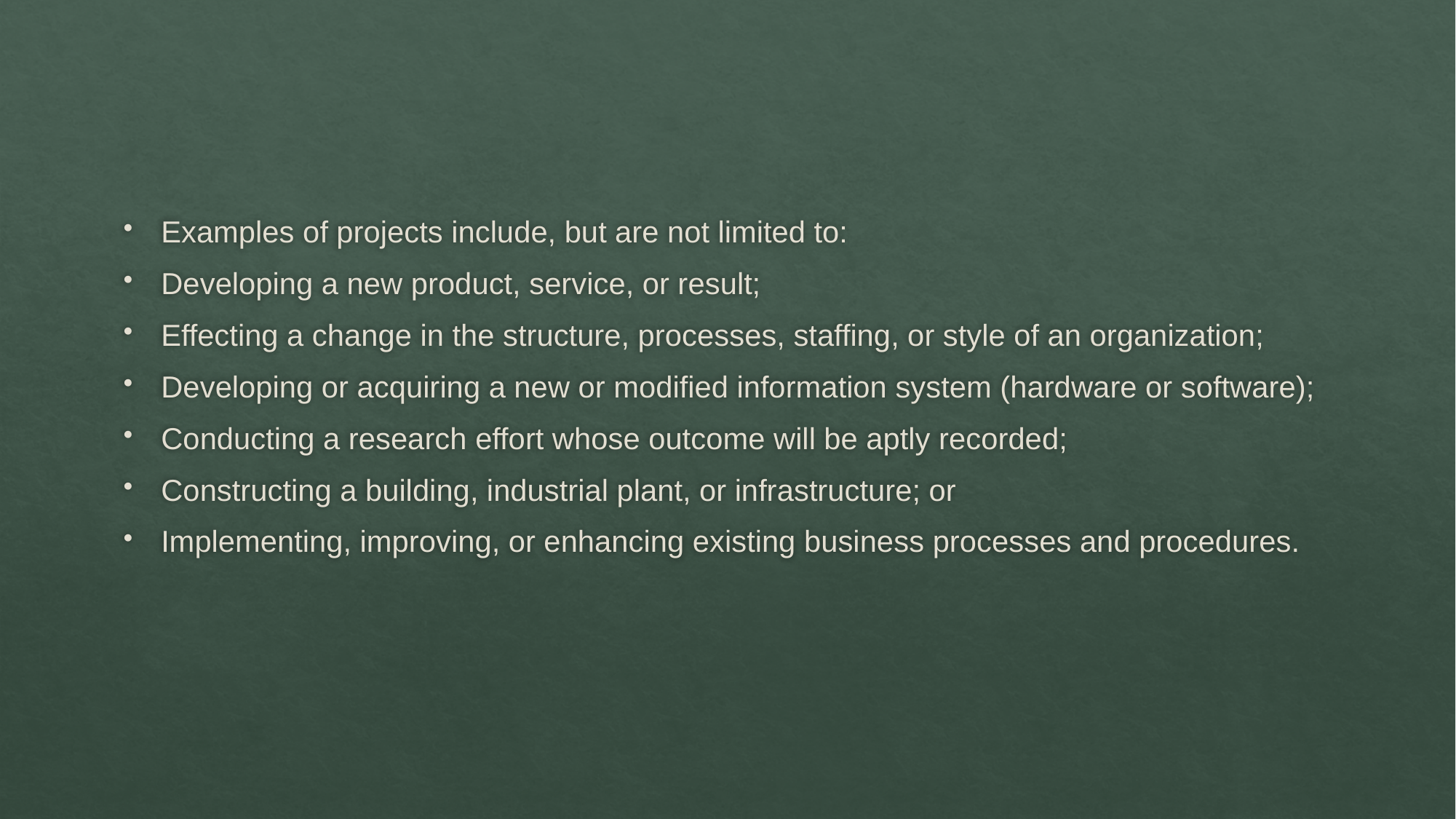

#
Examples of projects include, but are not limited to:
Developing a new product, service, or result;
Effecting a change in the structure, processes, staffing, or style of an organization;
Developing or acquiring a new or modified information system (hardware or software);
Conducting a research effort whose outcome will be aptly recorded;
Constructing a building, industrial plant, or infrastructure; or
Implementing, improving, or enhancing existing business processes and procedures.